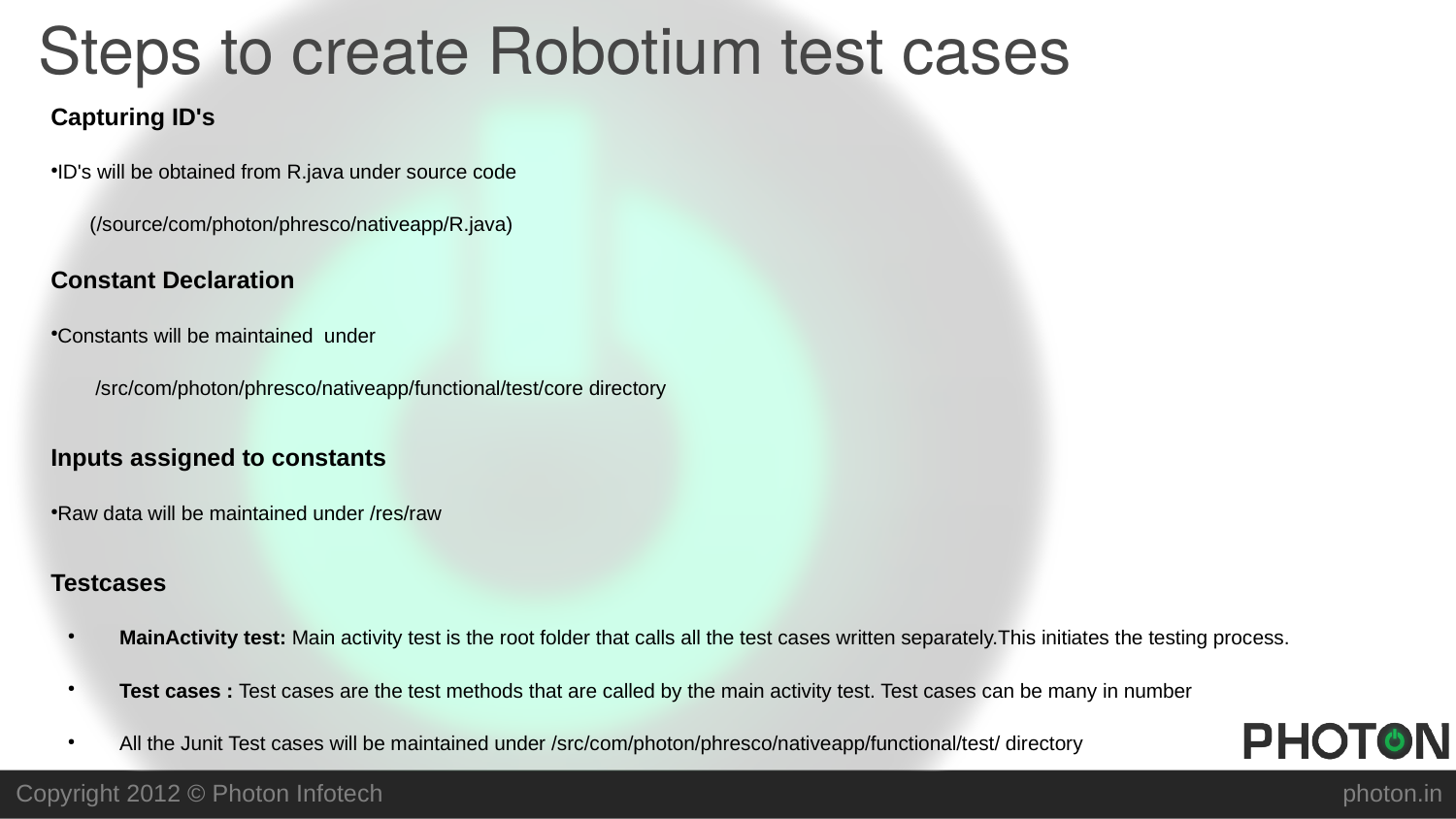

Steps to create Robotium test cases
Capturing ID's
ID's will be obtained from R.java under source code
       (/source/com/photon/phresco/nativeapp/R.java)
Constant Declaration
Constants will be maintained  under
        /src/com/photon/phresco/nativeapp/functional/test/core directory
Inputs assigned to constants
Raw data will be maintained under /res/raw
Testcases
MainActivity test: Main activity test is the root folder that calls all the test cases written separately.This initiates the testing process.
Test cases : Test cases are the test methods that are called by the main activity test. Test cases can be many in number
All the Junit Test cases will be maintained under /src/com/photon/phresco/nativeapp/functional/test/ directory